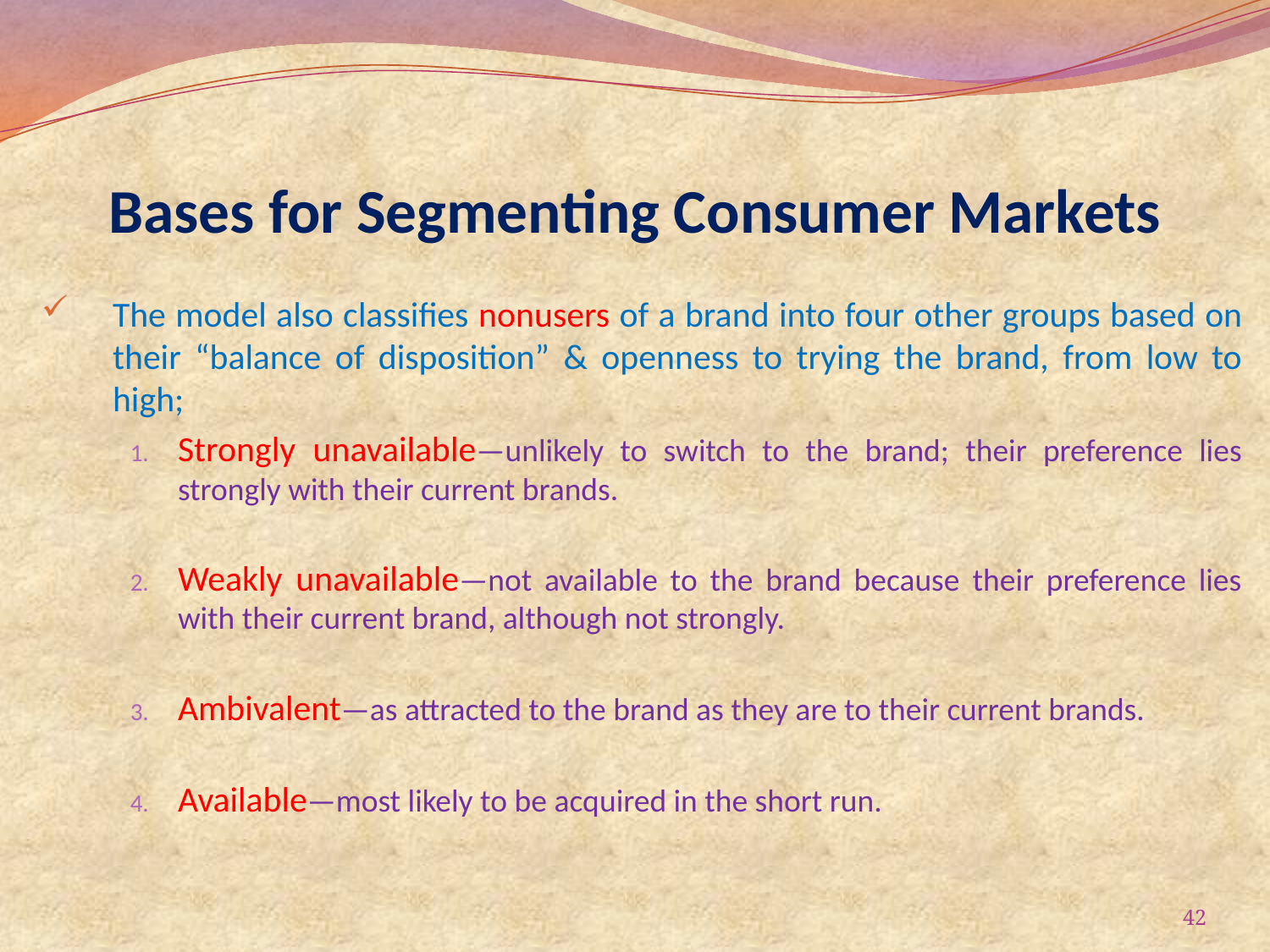

# Bases for Segmenting Consumer Markets
The model also classifies nonusers of a brand into four other groups based on their “balance of disposition” & openness to trying the brand, from low to high;
Strongly unavailable—unlikely to switch to the brand; their preference lies strongly with their current brands.

Weakly unavailable—not available to the brand because their preference lies with their current brand, although not strongly.

Ambivalent—as attracted to the brand as they are to their current brands.

Available—most likely to be acquired in the short run.
42